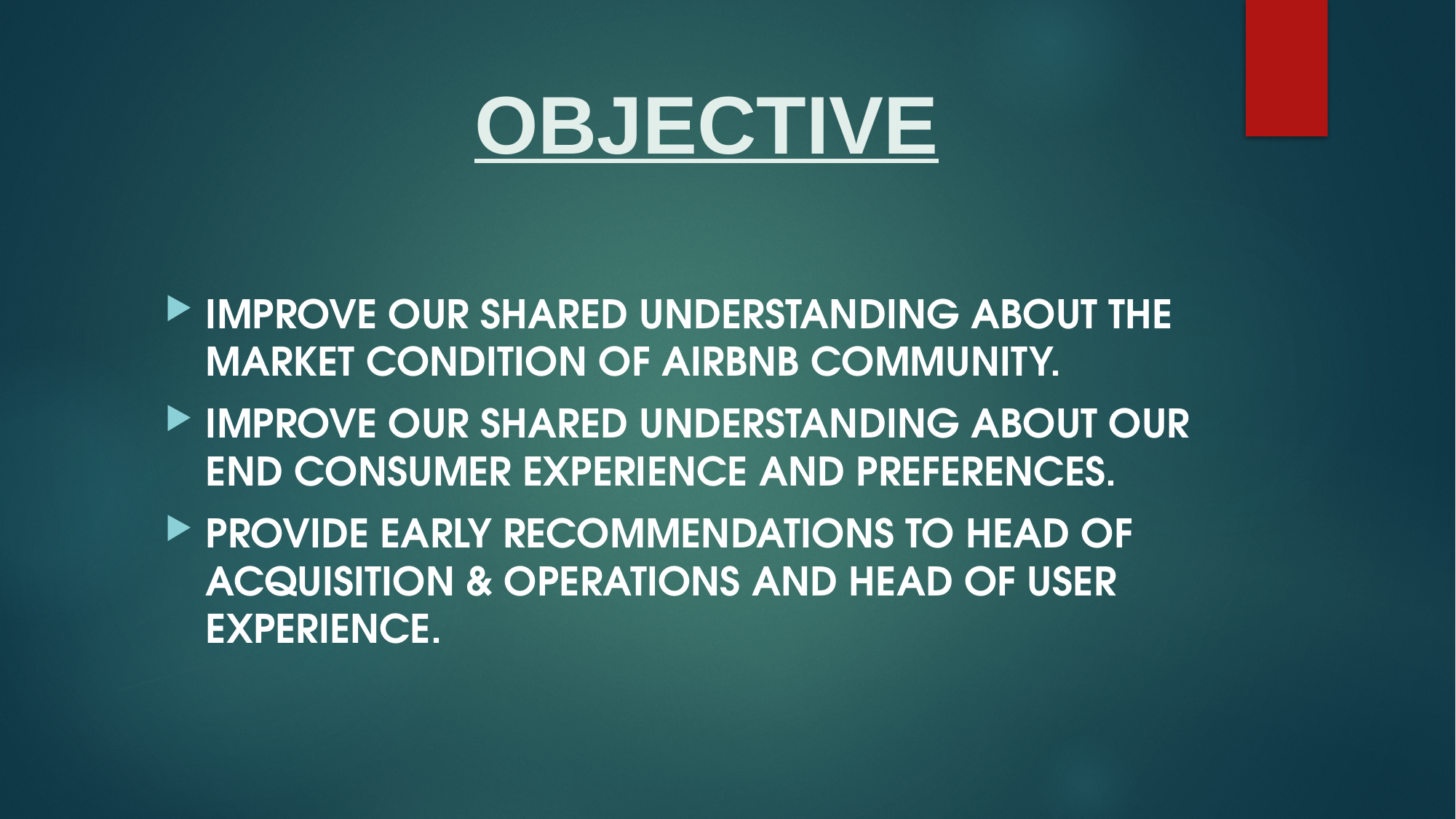

# OBJECTIVE
IMPROVE OUR SHARED UNDERSTANDING ABOUT THE MARKET CONDITION OF AIRBNB COMMUNITY.
IMPROVE OUR SHARED UNDERSTANDING ABOUT OUR END CONSUMER EXPERIENCE AND PREFERENCES.
PROVIDE EARLY RECOMMENDATIONS TO HEAD OF ACQUISITION & OPERATIONS AND HEAD OF USER EXPERIENCE.